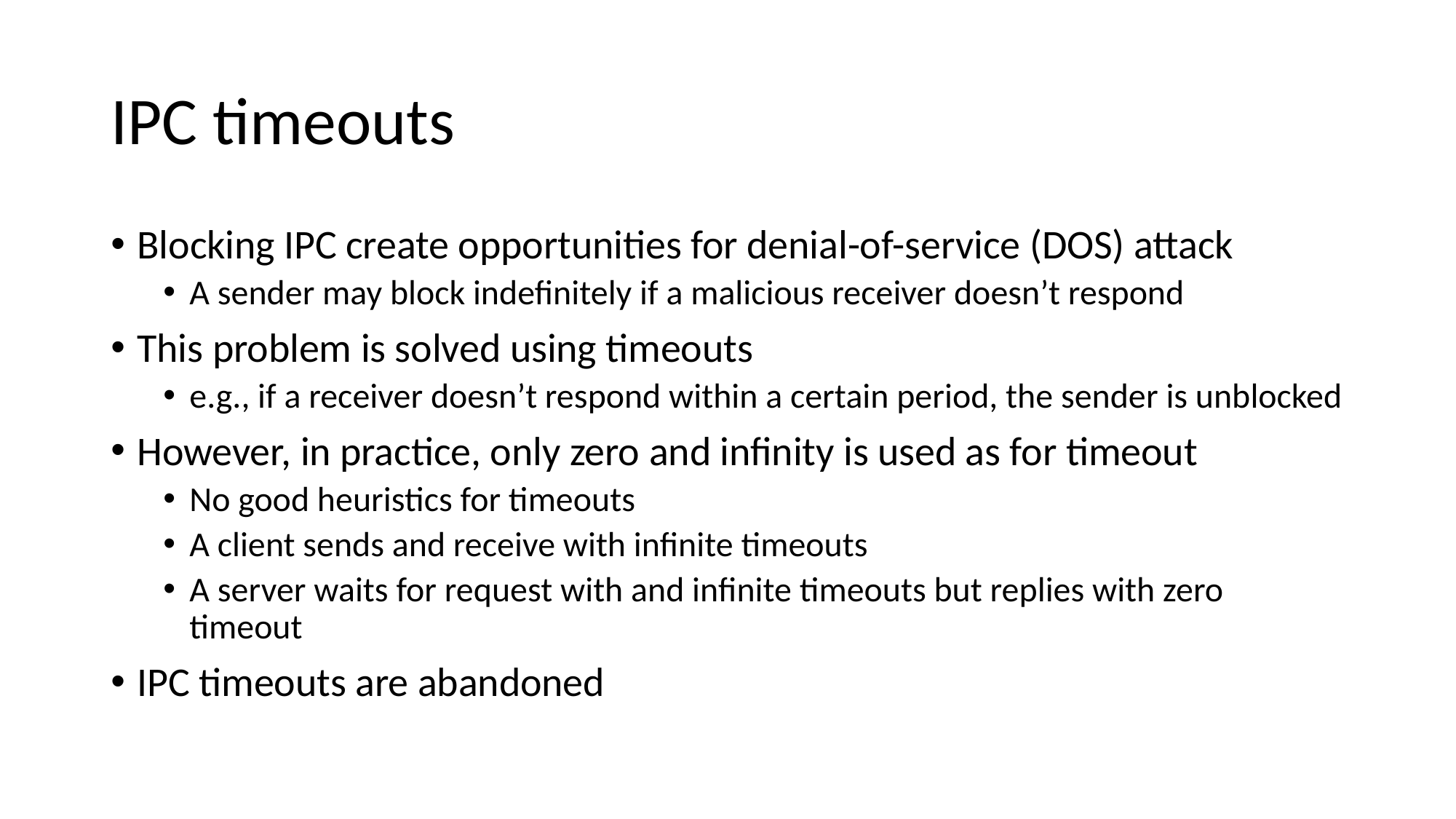

# IPC timeouts
Blocking IPC create opportunities for denial-of-service (DOS) attack
A sender may block indefinitely if a malicious receiver doesn’t respond
This problem is solved using timeouts
e.g., if a receiver doesn’t respond within a certain period, the sender is unblocked
However, in practice, only zero and infinity is used as for timeout
No good heuristics for timeouts
A client sends and receive with infinite timeouts
A server waits for request with and infinite timeouts but replies with zero timeout
IPC timeouts are abandoned